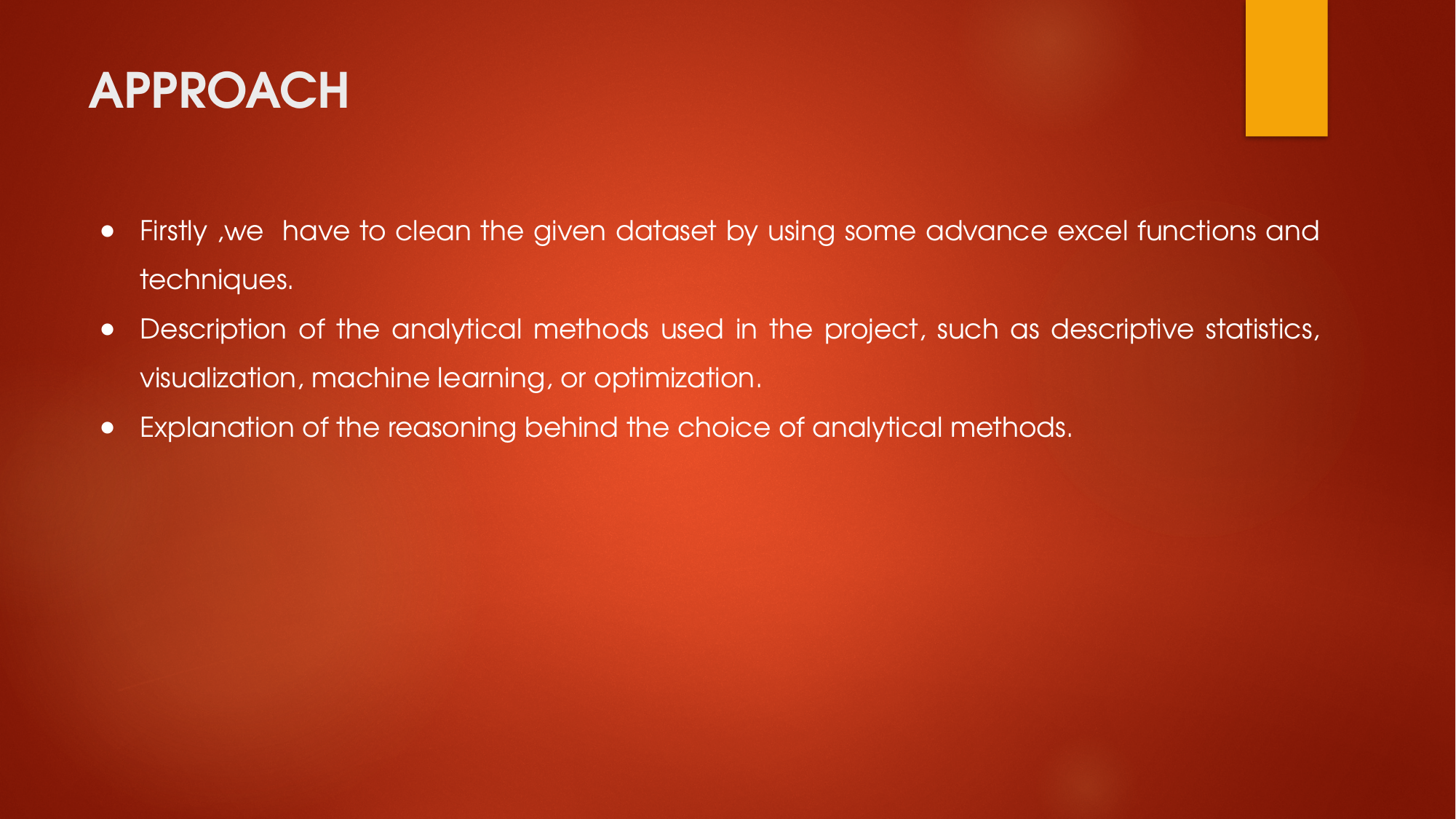

# APPROACH
Firstly ,we  have to clean the given dataset by using some advance excel functions and techniques.
Description of the analytical methods used in the project, such as descriptive statistics, visualization, machine learning, or optimization.
Explanation of the reasoning behind the choice of analytical methods.